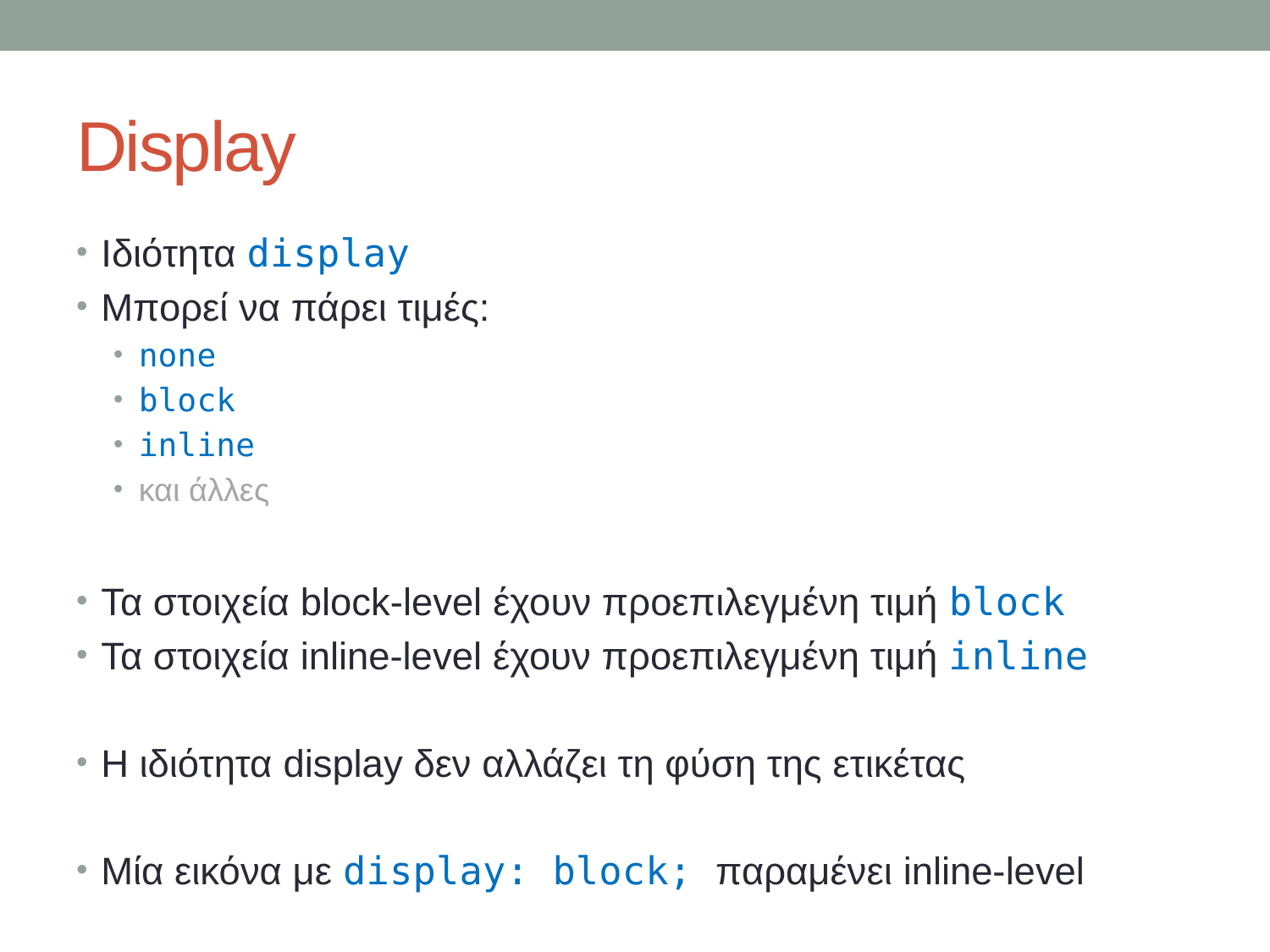

# Display
Ιδιότητα display
Μπορεί να πάρει τιμές:
none
block
inline
και άλλες

Τα στοιχεία block-level έχουν προεπιλεγμένη τιμή block
Τα στοιχεία inline-level έχουν προεπιλεγμένη τιμή inline

Η ιδιότητα display δεν αλλάζει τη φύση της ετικέτας

Μία εικόνα με display: block; παραμένει inline-level